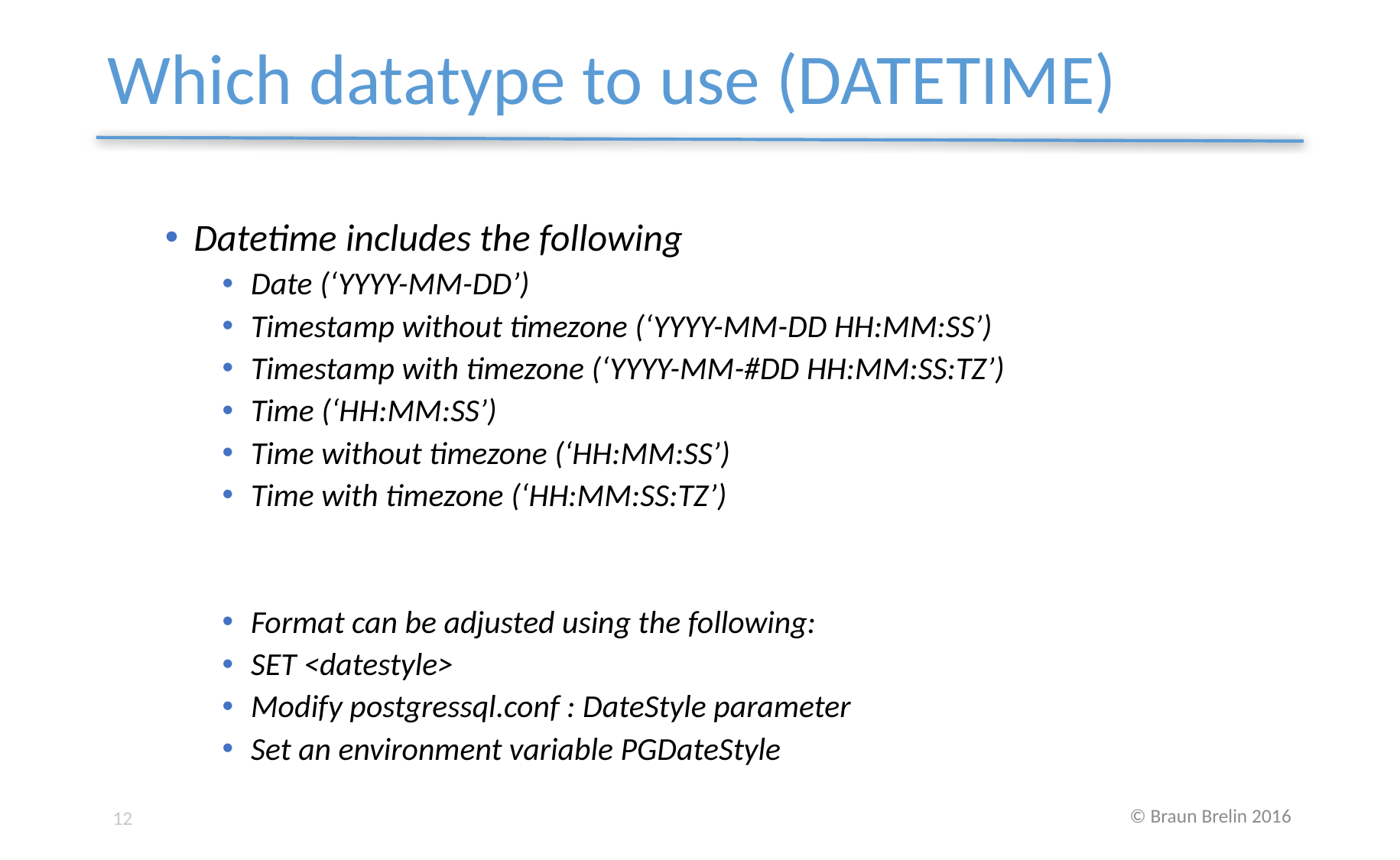

# Which datatype to use (DATETIME)

Datetime includes the following
Date (‘YYYY-MM-DD’)
Timestamp without timezone (‘YYYY-MM-DD HH:MM:SS’)
Timestamp with timezone (‘YYYY-MM-#DD HH:MM:SS:TZ’)
Time (‘HH:MM:SS’)
Time without timezone (‘HH:MM:SS’)
Time with timezone (‘HH:MM:SS:TZ’)

Format can be adjusted using the following:
SET <datestyle>
Modify postgressql.conf : DateStyle parameter
Set an environment variable PGDateStyle

12